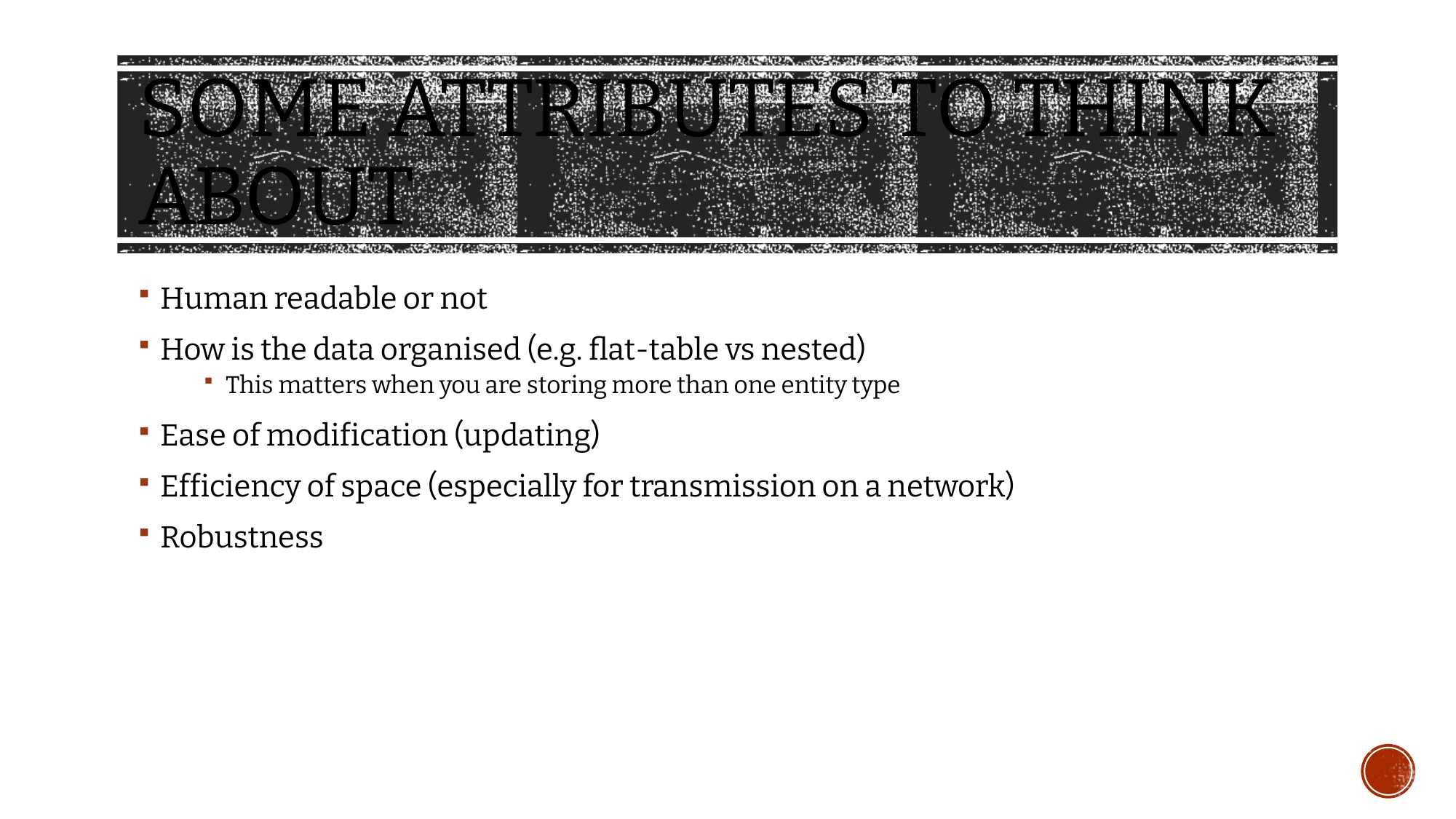

# Some Attributes to think about

Human readable or not
How is the data organised (e.g. flat-table vs nested)
This matters when you are storing more than one entity type
Ease of modification (updating)
Efficiency of space (especially for transmission on a network)
Robustness